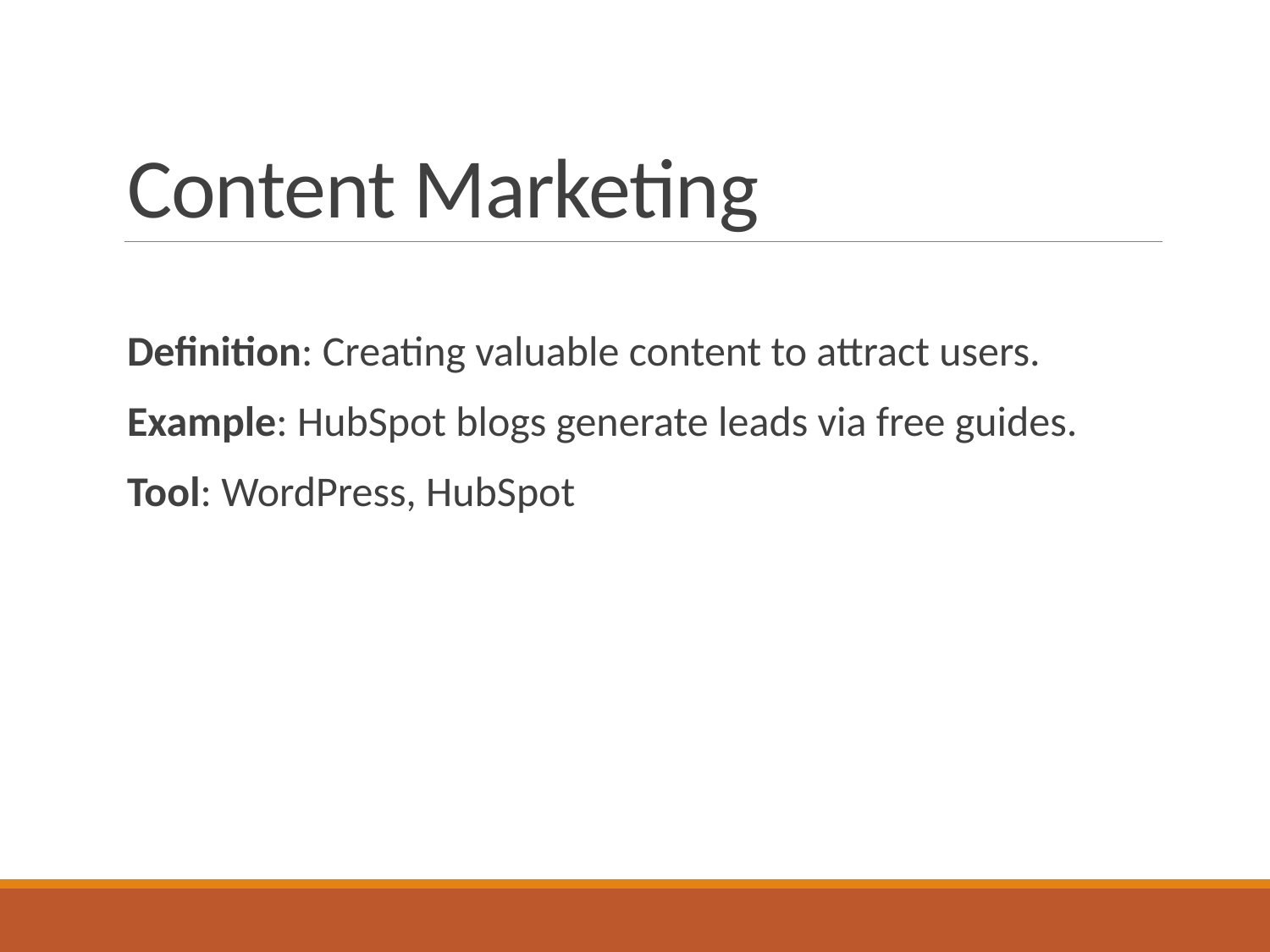

# Content Marketing

Definition: Creating valuable content to attract users.
Example: HubSpot blogs generate leads via free guides.
Tool: WordPress, HubSpot